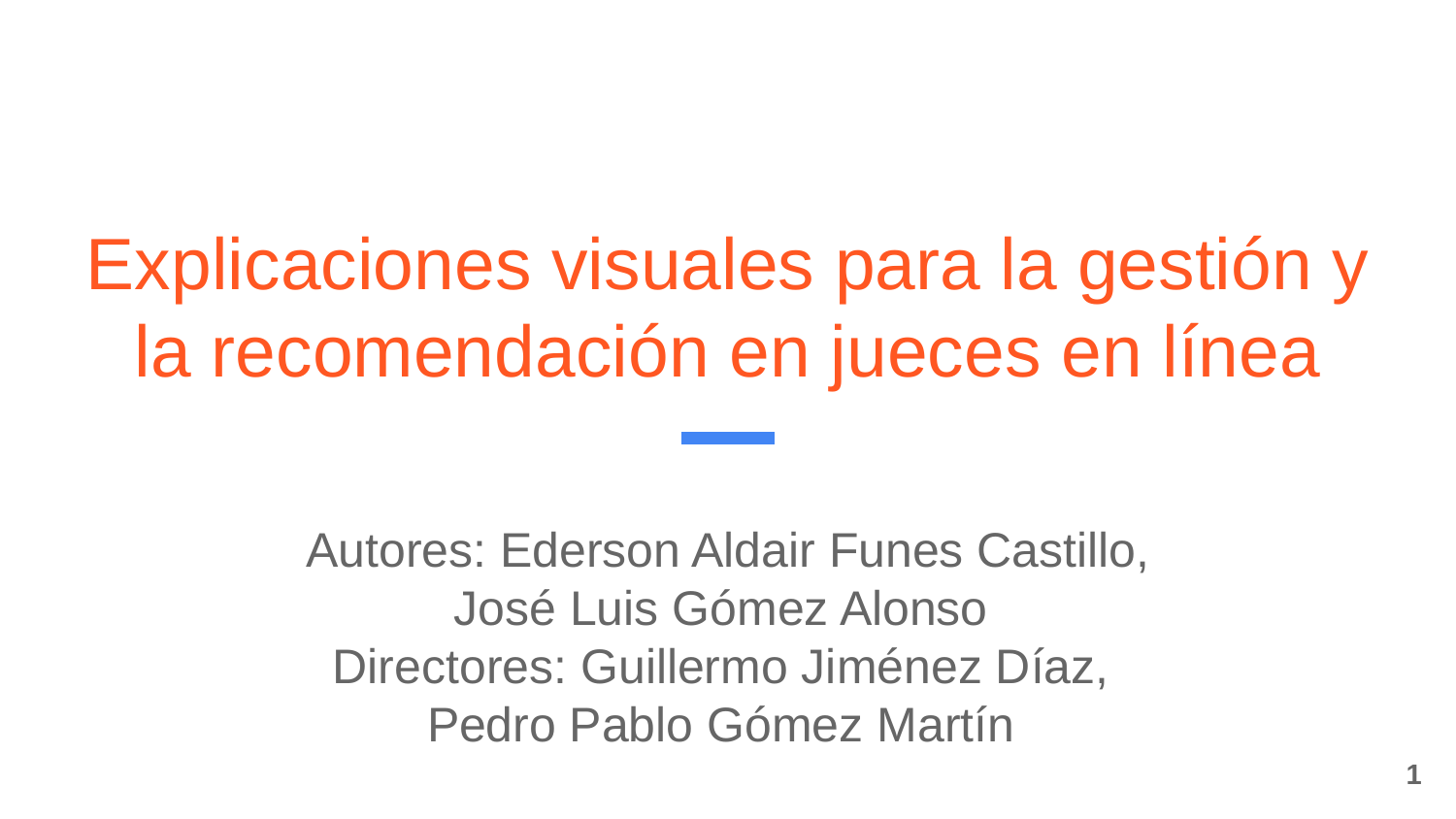

# Explicaciones visuales para la gestión y la recomendación en jueces en línea
Autores: Ederson Aldair Funes Castillo,
José Luis Gómez Alonso
Directores: Guillermo Jiménez Díaz,
Pedro Pablo Gómez Martín
1